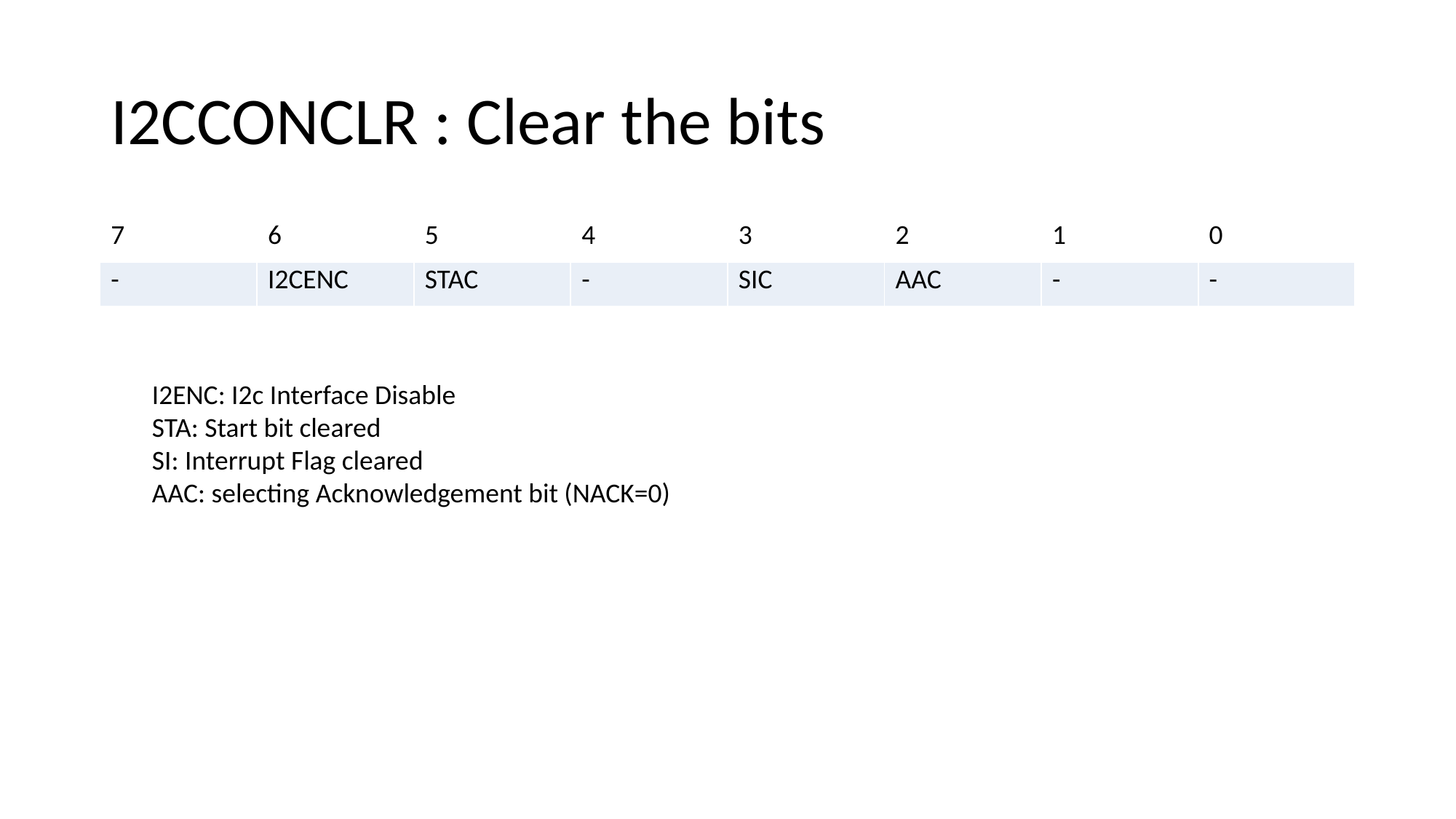

# I2CCONCLR : Clear the bits
| 7 | 6 | 5 | 4 | 3 | 2 | 1 | 0 |
| --- | --- | --- | --- | --- | --- | --- | --- |
| - | I2CENC | STAC | - | SIC | AAC | - | - |
I2ENC: I2c Interface Disable
STA: Start bit cleared
SI: Interrupt Flag cleared
AAC: selecting Acknowledgement bit (NACK=0)